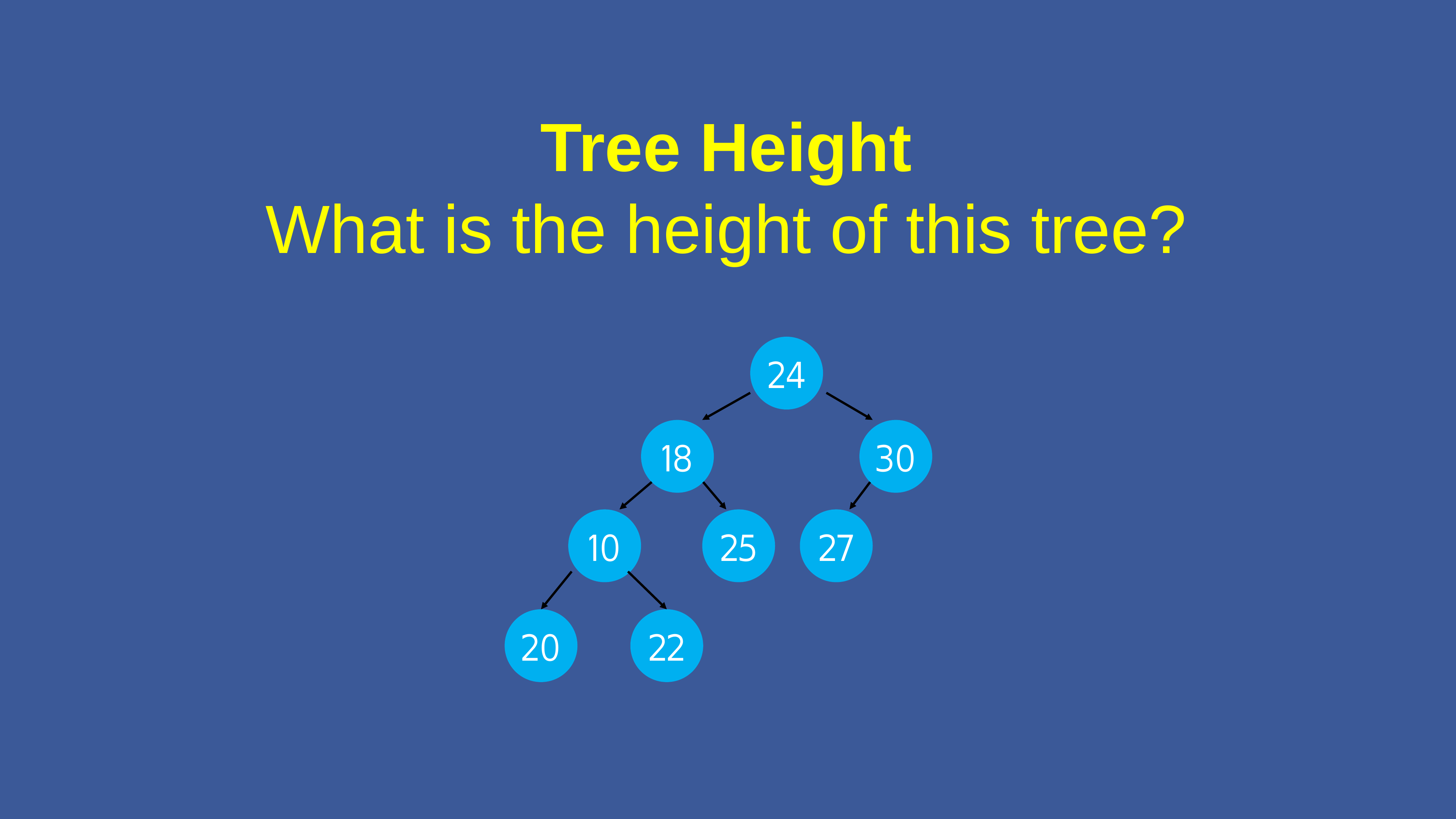

# Tree Height What is the height of this tree?
24
18
30
10
25
27
20
22